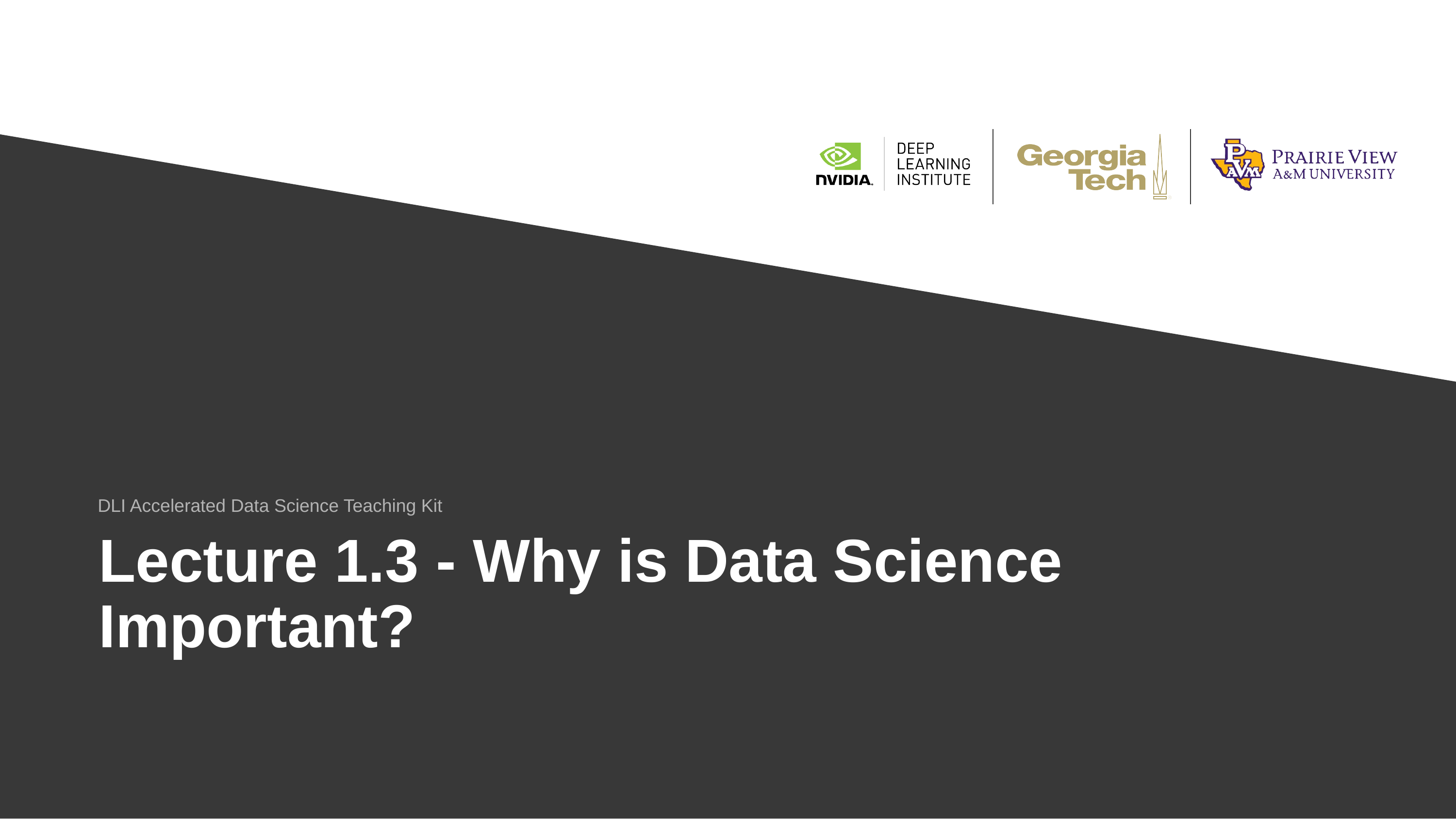

DLI Accelerated Data Science Teaching Kit
# Lecture 1.3 ​- Why is Data Science Important?